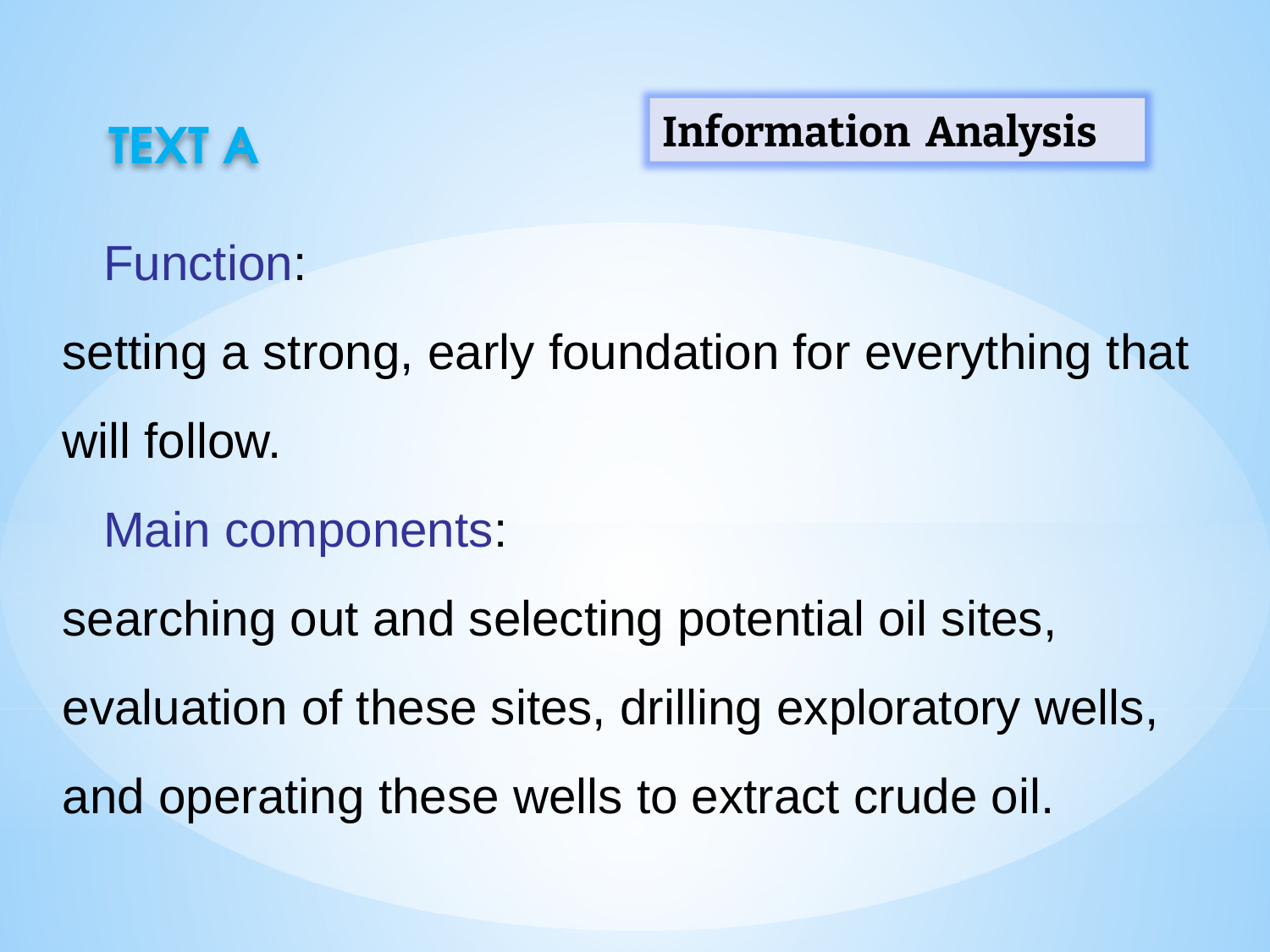

Text A
Information  Analysis
   Function:
setting a strong, early foundation for everything that will follow.
   Main components:
searching out and selecting potential oil sites, evaluation of these sites, drilling exploratory wells, and operating these wells to extract crude oil.